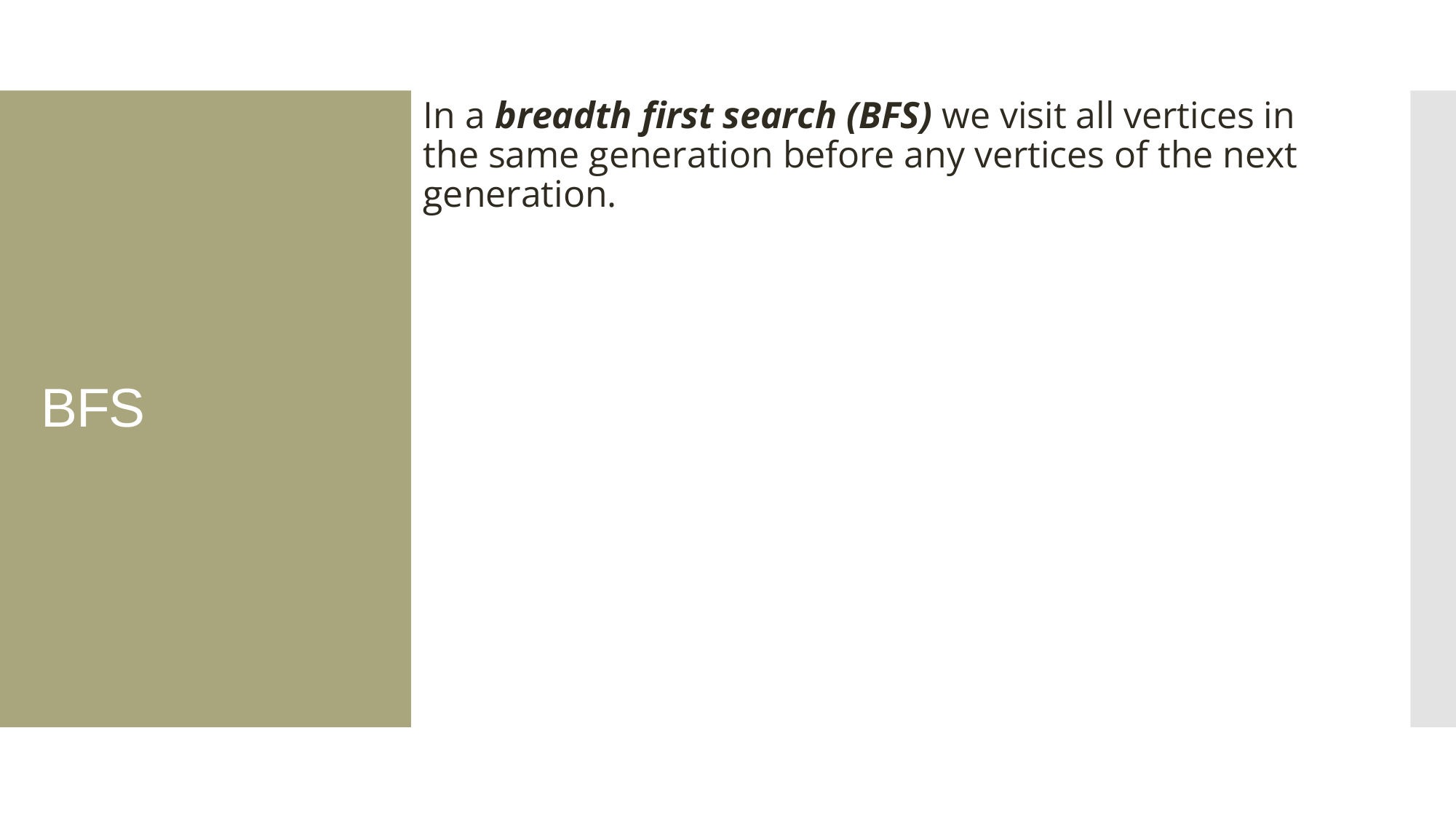

In a breadth first search (BFS) we visit all vertices in the same generation before any vertices of the next generation.

# BFS